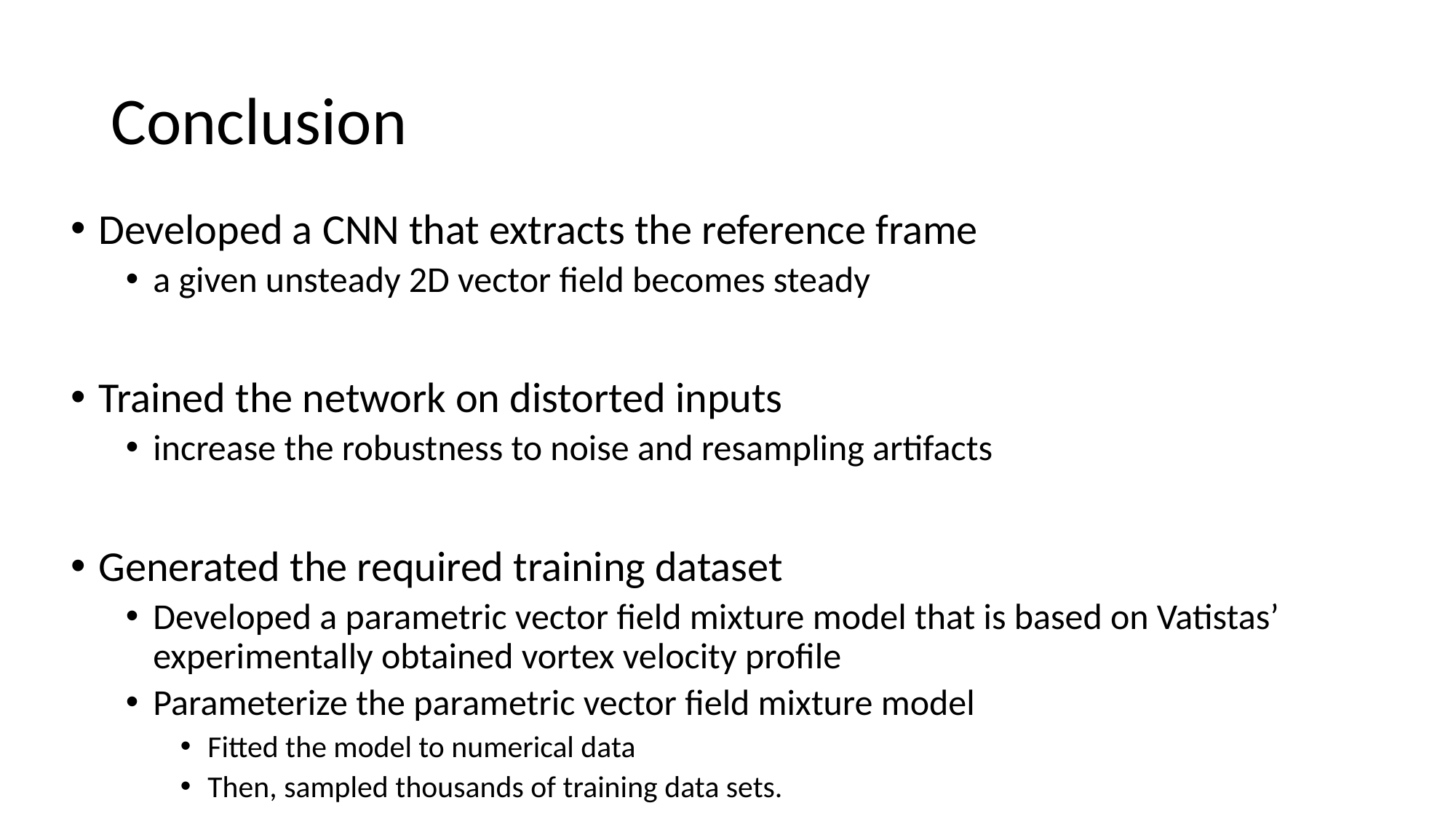

# Conclusion
Developed a CNN that extracts the reference frame
a given unsteady 2D vector field becomes steady

Trained the network on distorted inputs
increase the robustness to noise and resampling artifacts

Generated the required training dataset
Developed a parametric vector field mixture model that is based on Vatistas’ experimentally obtained vortex velocity profile
Parameterize the parametric vector field mixture model
Fitted the model to numerical data
Then, sampled thousands of training data sets.